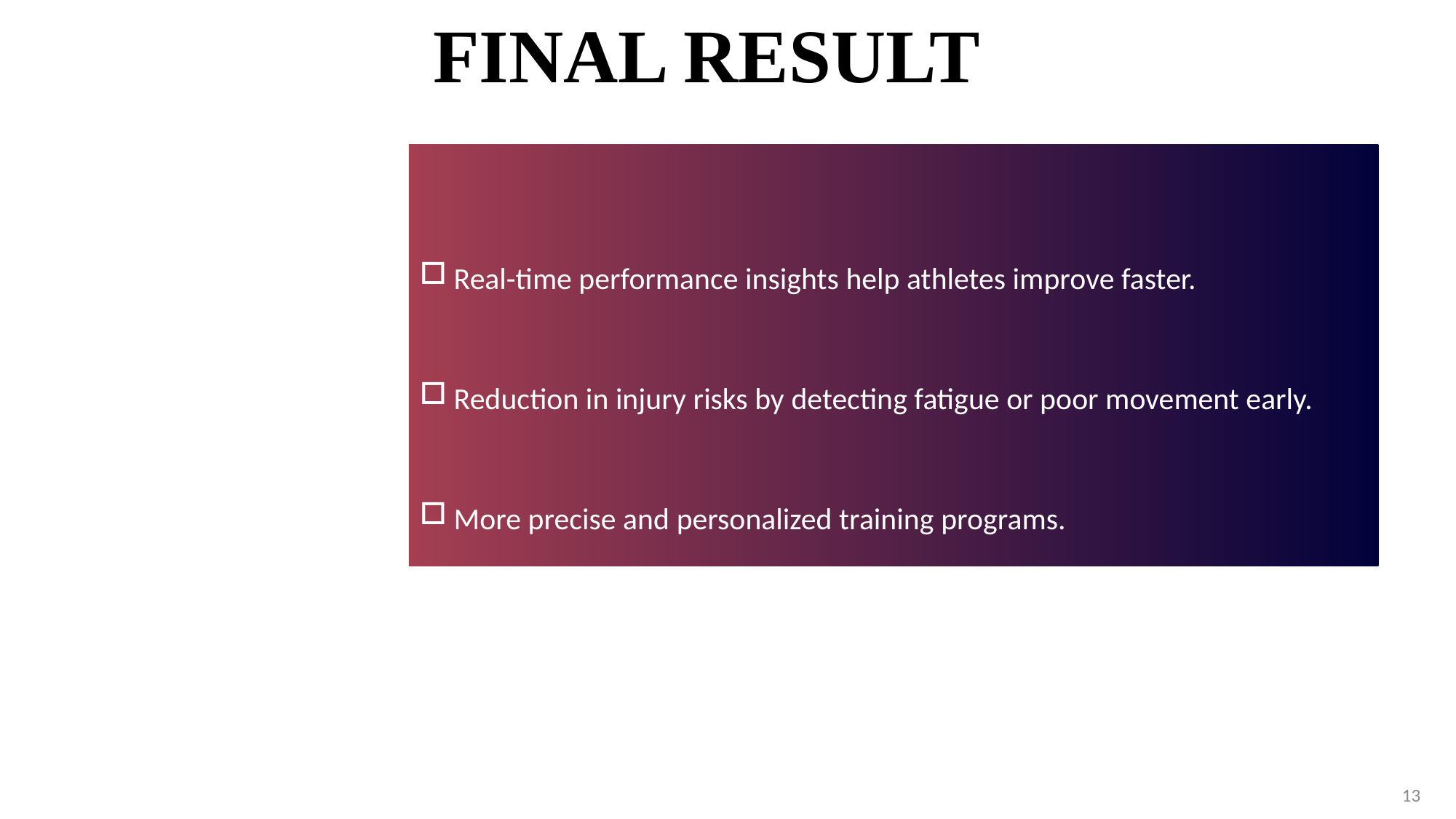

# FINAL RESULT
Real-time performance insights help athletes improve faster.
Reduction in injury risks by detecting fatigue or poor movement early.
More precise and personalized training programs.

13